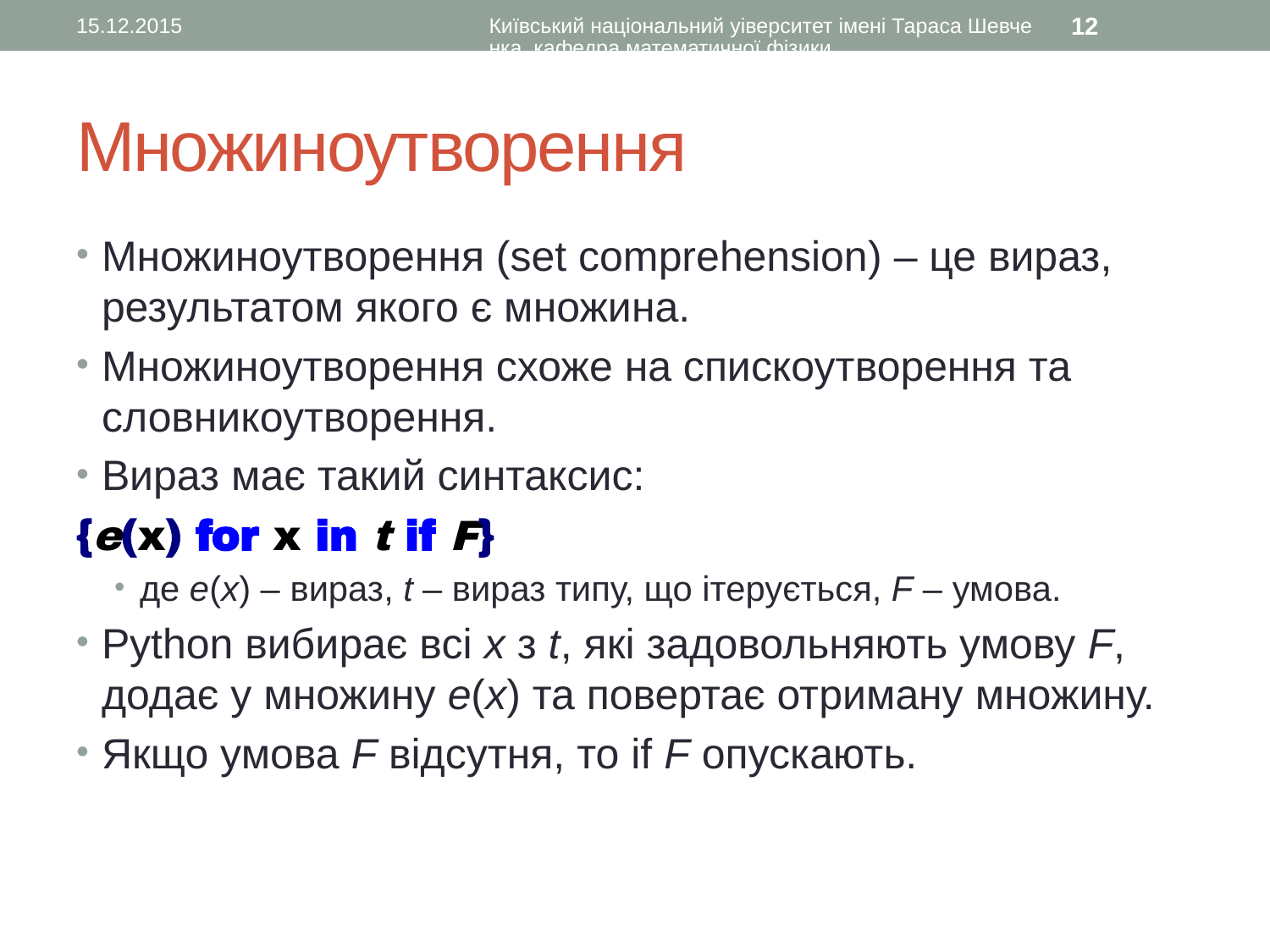

15.12.2015
Київський національний уіверситет імені Тараса Шевченка, кафедра математичної фізики
12
# Множиноутворення
Множиноутворення (set comprehension) – це вираз, результатом якого є множина.
Множиноутворення схоже на спискоутворення та словникоутворення.
Вираз має такий синтаксис:
{e(x) for x in t if F}
де e(x) – вираз, t – вираз типу, що ітерується, F – умова.
Python вибирає всі x з t, які задовольняють умову F, додає у множину e(x) та повертає отриману множину.
Якщо умова F відсутня, то if F опускають.